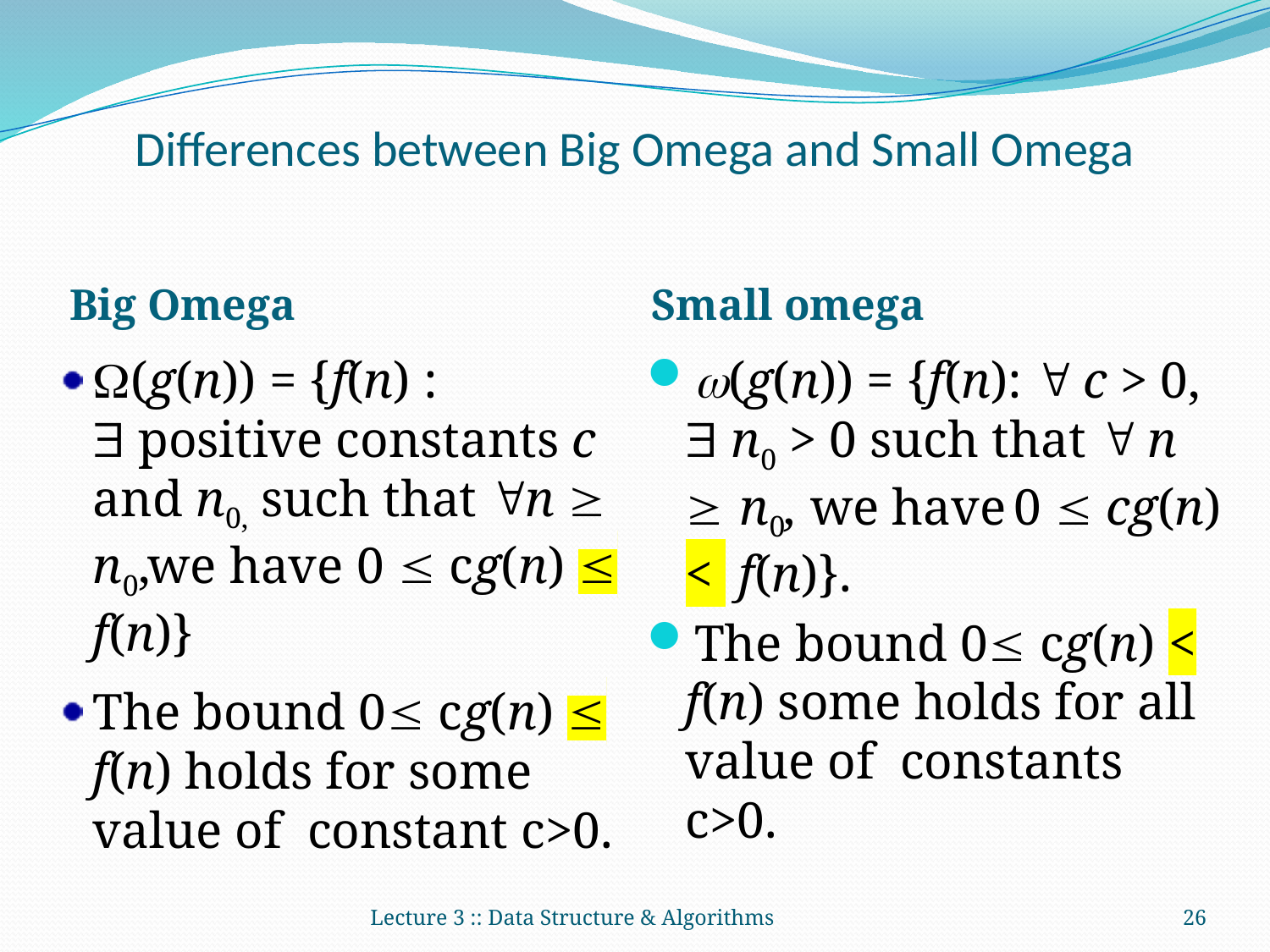

# Differences between Big Omega and Small Omega
Big Omega
Small omega
Ω(g(n)) = {f(n) :
∃ positive constants c and n0, such that ∀n ≥  n0,we have 0 ≤ cg(n) ≤ f(n)}
The bound 0≤ cg(n) ≤ f(n) holds for some value of  constant c>0.
ω(g(n)) = {f(n): ∀ c > 0, ∃ n0 > 0 such that ∀ n ≥  n0, we have 0 ≤ cg(n) <  f(n)}.
The bound 0≤ cg(n) < f(n) some holds for all value of  constants c>0.
Lecture 3 :: Data Structure & Algorithms
26